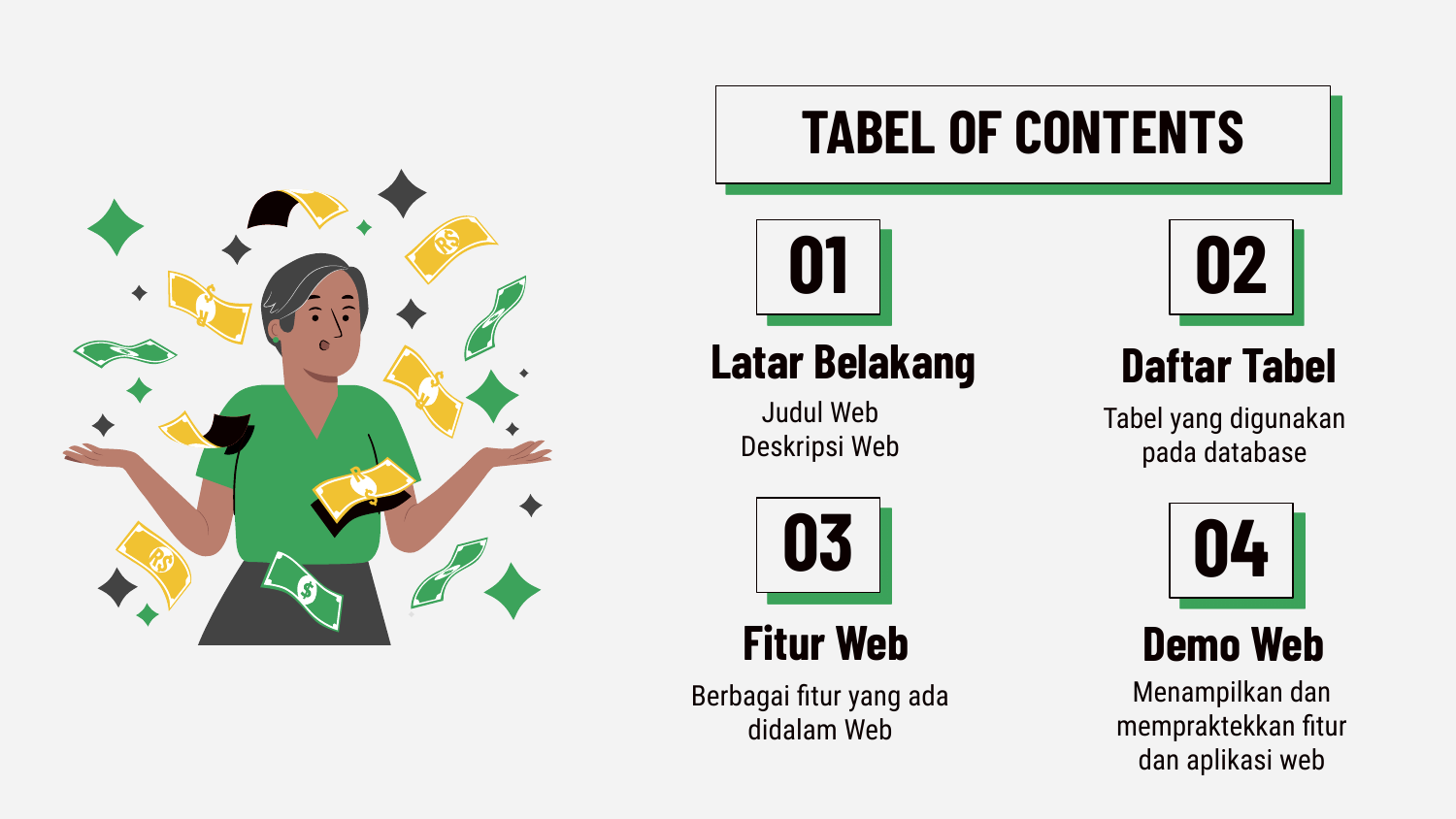

TABEL OF CONTENTS

R$

R$

R$

R$

R$

# 01
02
Latar Belakang
Daftar Tabel
Judul Web
Deskripsi Web
Tabel yang digunakan pada database
03
04
Fitur Web
Demo Web

Berbagai fitur yang ada didalam Web
Menampilkan dan mempraktekkan fitur dan aplikasi web